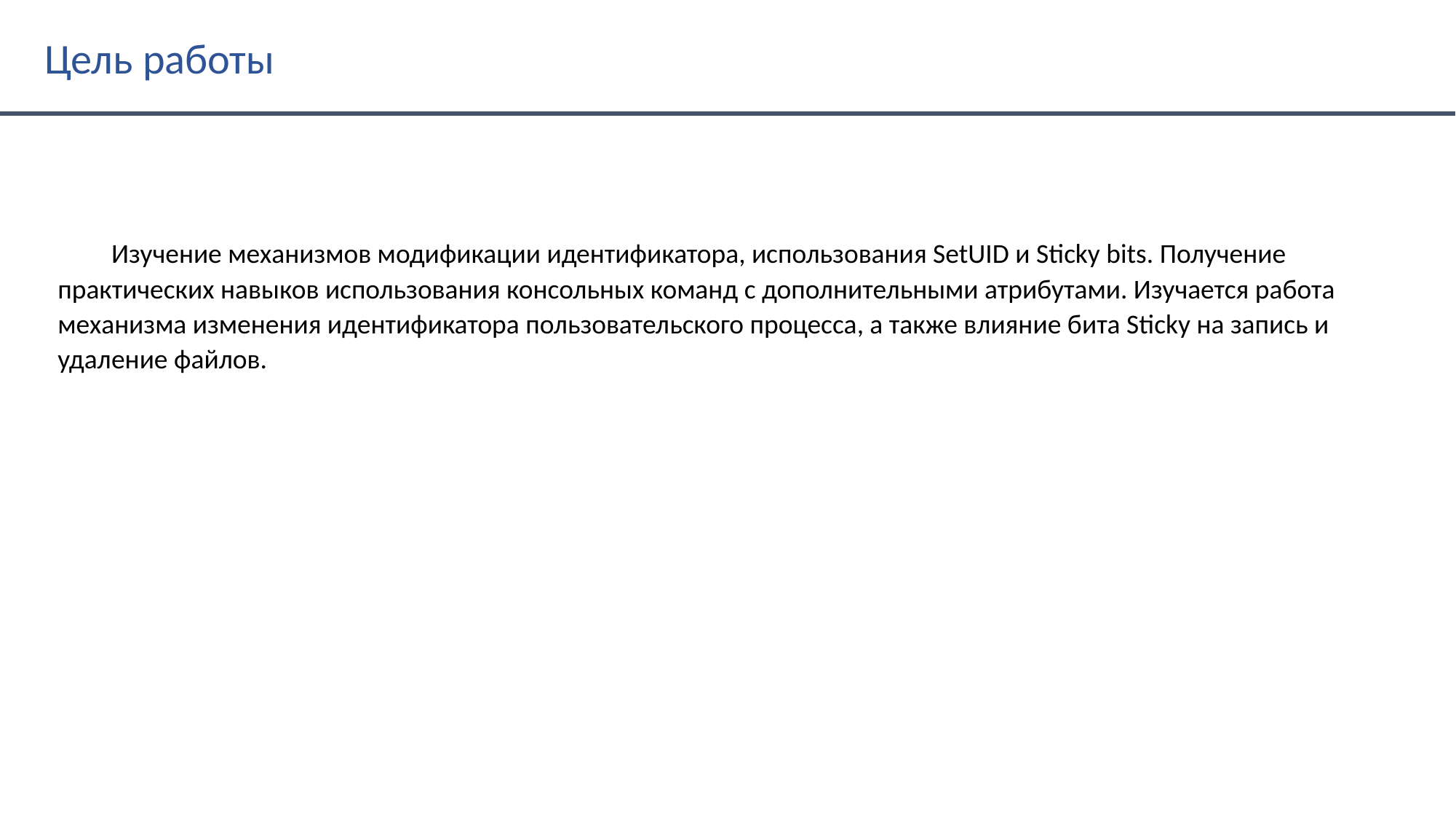

Цель работы
Изучение механизмов модификации идентификатора, использования SetUID и Sticky bits. Получение практических навыков использования консольных команд с дополнительными атрибутами. Изучается работа механизма изменения идентификатора пользовательского процесса, а также влияние бита Sticky на запись и удаление файлов.